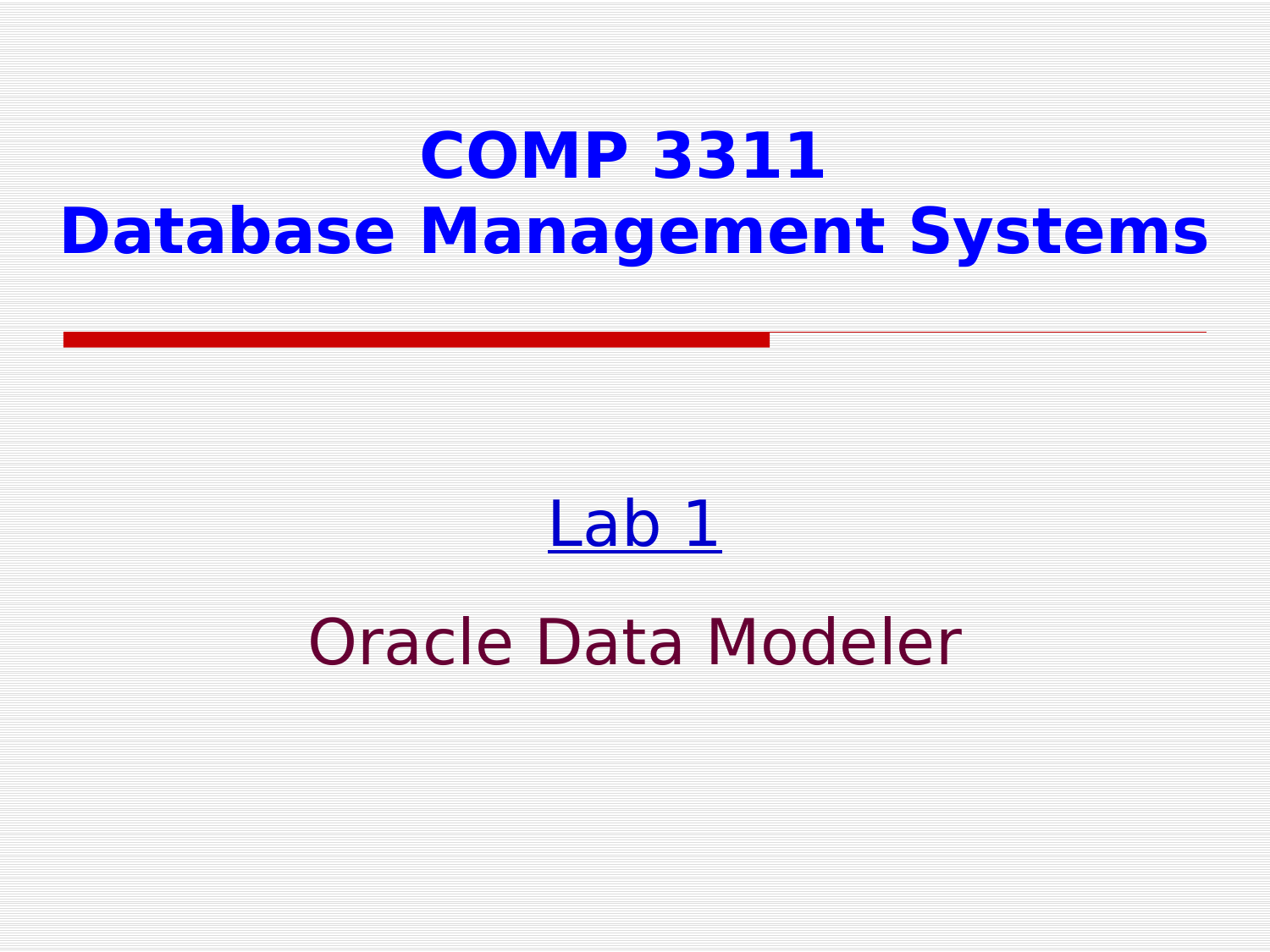

# COMP 3311 Database Management Systems
Lab 1
Oracle Data Modeler